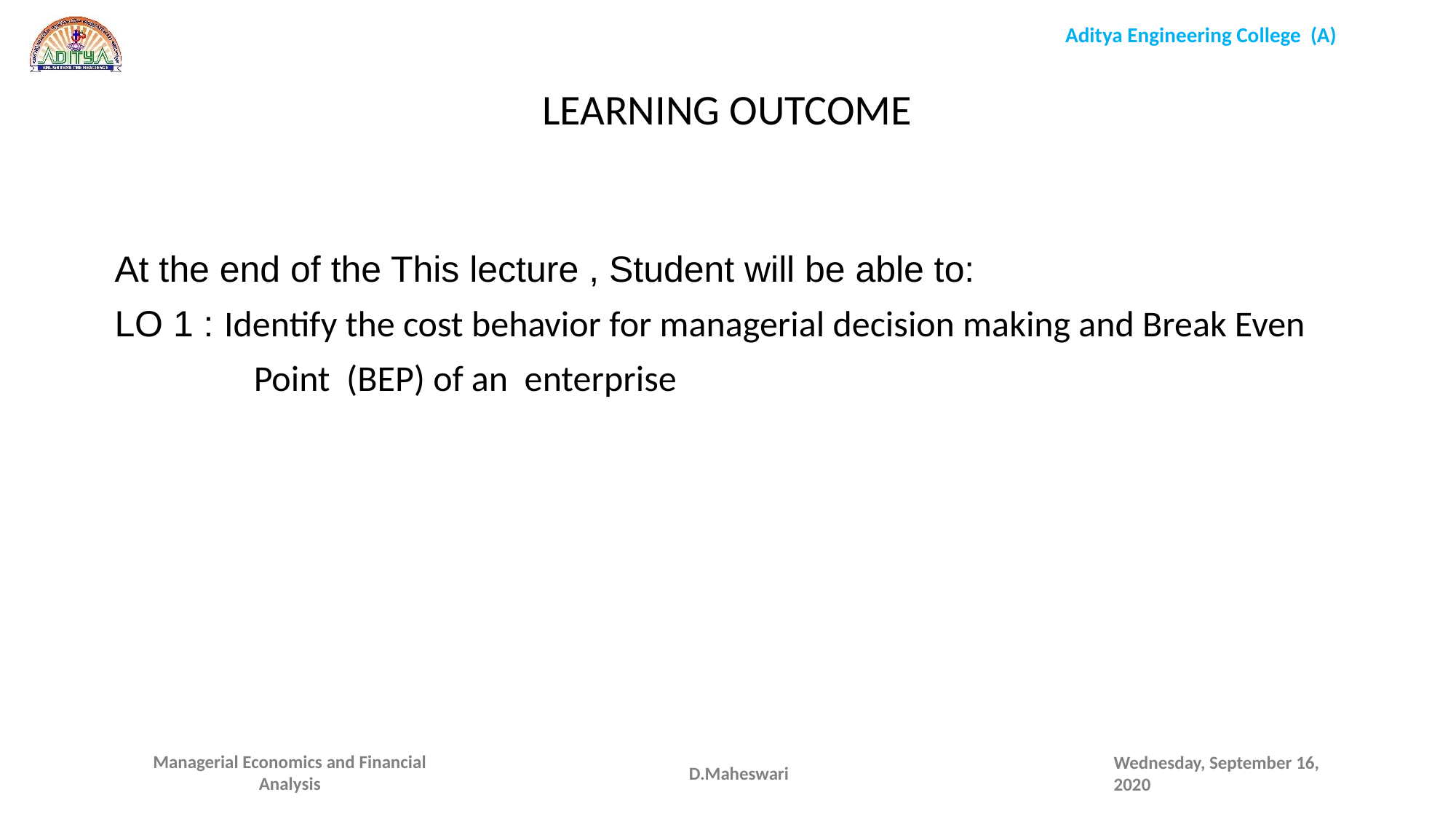

LEARNING OUTCOME

At the end of the This lecture , Student will be able to:
LO 1 : Identify the cost behavior for managerial decision making and Break Even
                 Point  (BEP) of an  enterprise
D.Maheswari
Wednesday, September 16, 2020